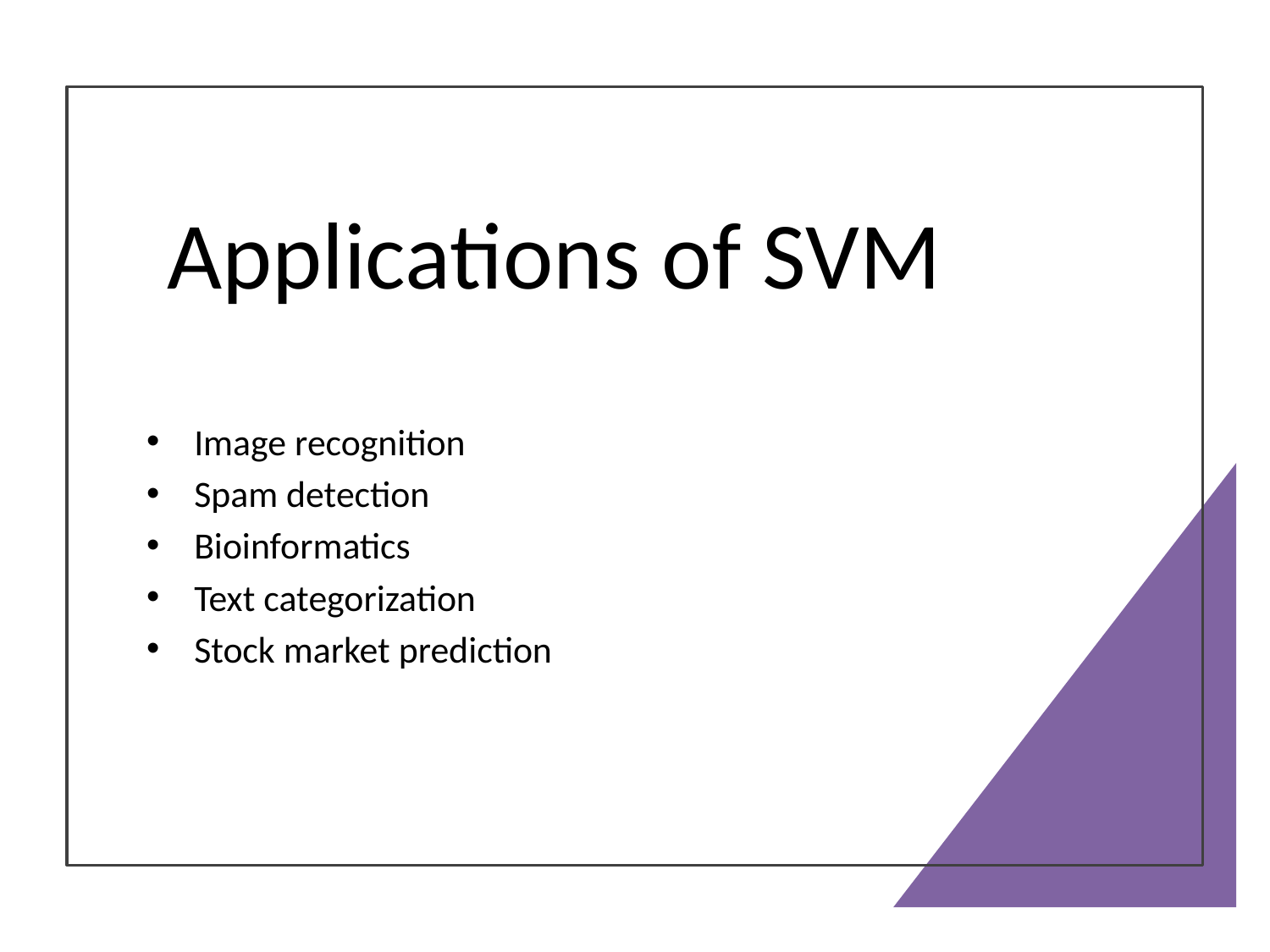

# Applications of SVM
Image recognition
Spam detection
Bioinformatics
Text categorization
Stock market prediction